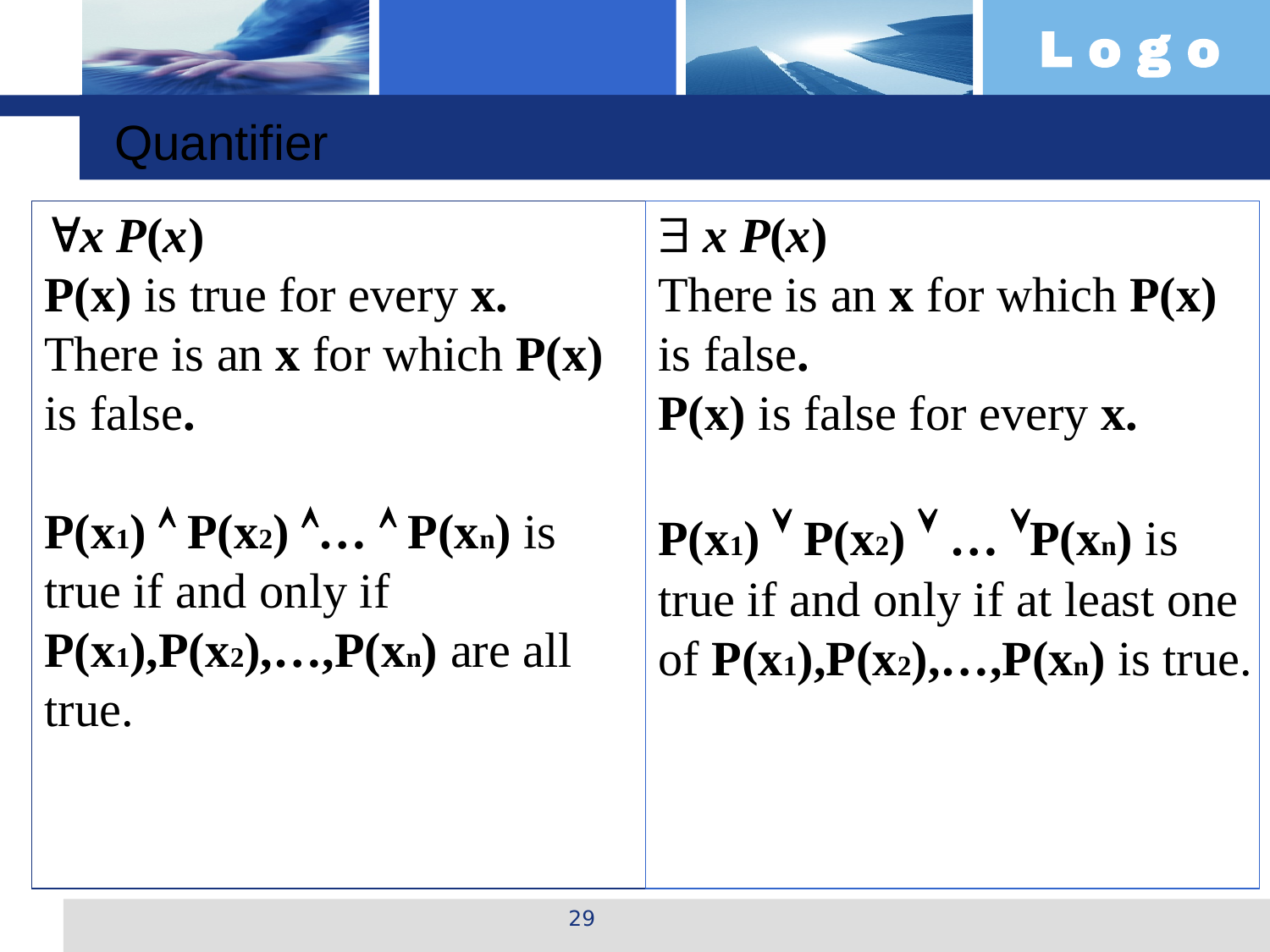

Quantifier
∀x P(x)
P(x) is true for every x.
There is an x for which P(x) is false.

P(x1) ∧ P(x2) ∧… ∧ P(xn) is true if and only if P(x1),P(x2),…,P(xn) are all true.
∃ x P(x)
There is an x for which P(x) is false.
P(x) is false for every x.

P(x1) ∨ P(x2) ∨ … ∨P(xn) is true if and only if at least one of P(x1),P(x2),…,P(xn) is true.

29